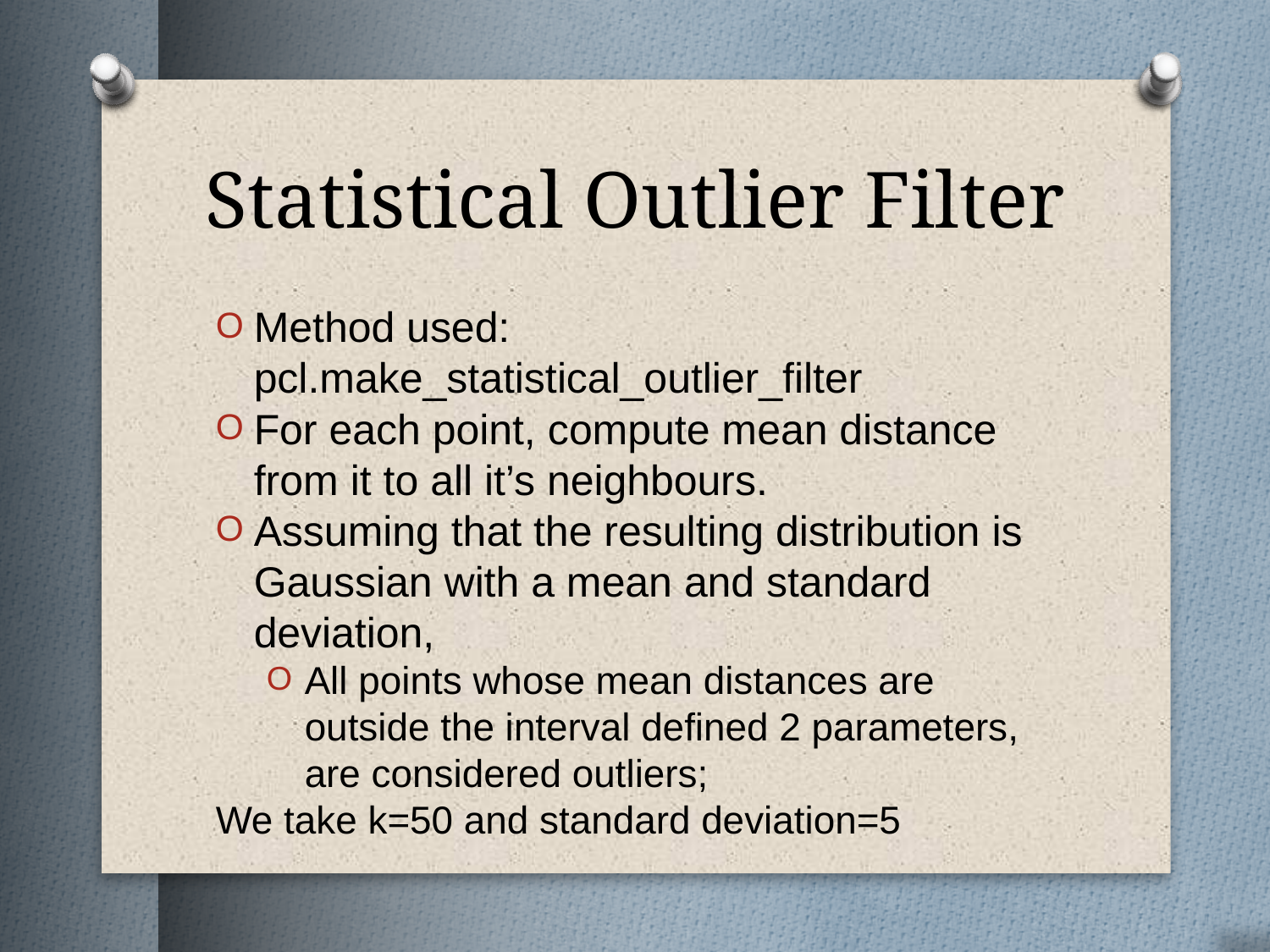

Statistical Outlier Filter
Method used: pcl.make_statistical_outlier_filter
For each point, compute mean distance from it to all it’s neighbours.
Assuming that the resulting distribution is Gaussian with a mean and standard deviation,
All points whose mean distances are outside the interval defined 2 parameters, are considered outliers;
We take k=50 and standard deviation=5